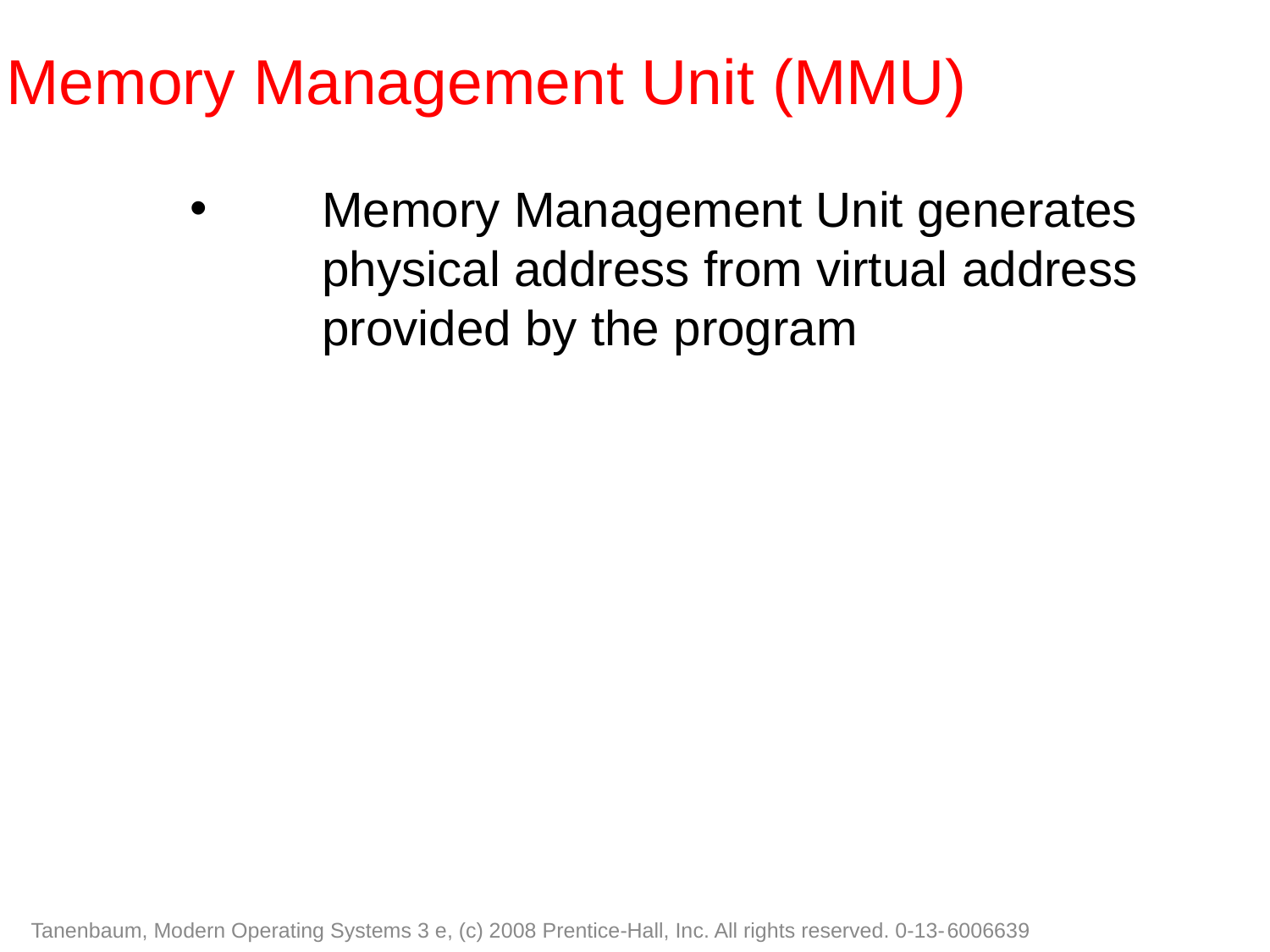

Memory Management Unit (MMU)
Memory Management Unit generates physical address from virtual address provided by the program
Tanenbaum, Modern Operating Systems 3 e, (c) 2008 Prentice-Hall, Inc. All rights reserved. 0-13-6006639